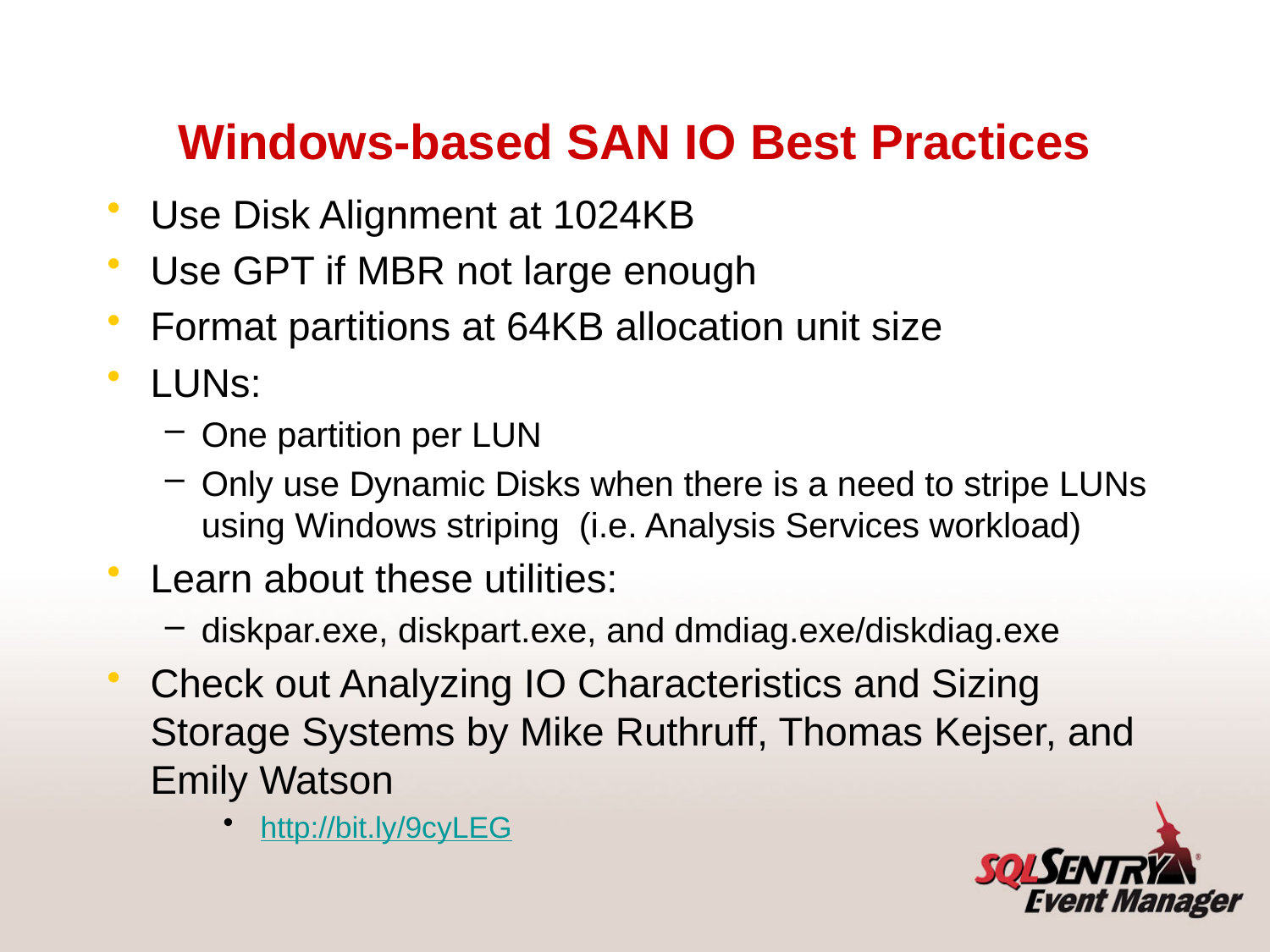

# Windows-based SAN IO Best Practices
Use Disk Alignment at 1024KB
Use GPT if MBR not large enough
Format partitions at 64KB allocation unit size
LUNs:
One partition per LUN
Only use Dynamic Disks when there is a need to stripe LUNs using Windows striping  (i.e. Analysis Services workload)
Learn about these utilities:
diskpar.exe, diskpart.exe, and dmdiag.exe/diskdiag.exe
Check out Analyzing IO Characteristics and Sizing Storage Systems by Mike Ruthruff, Thomas Kejser, and Emily Watson
 http://bit.ly/9cyLEG